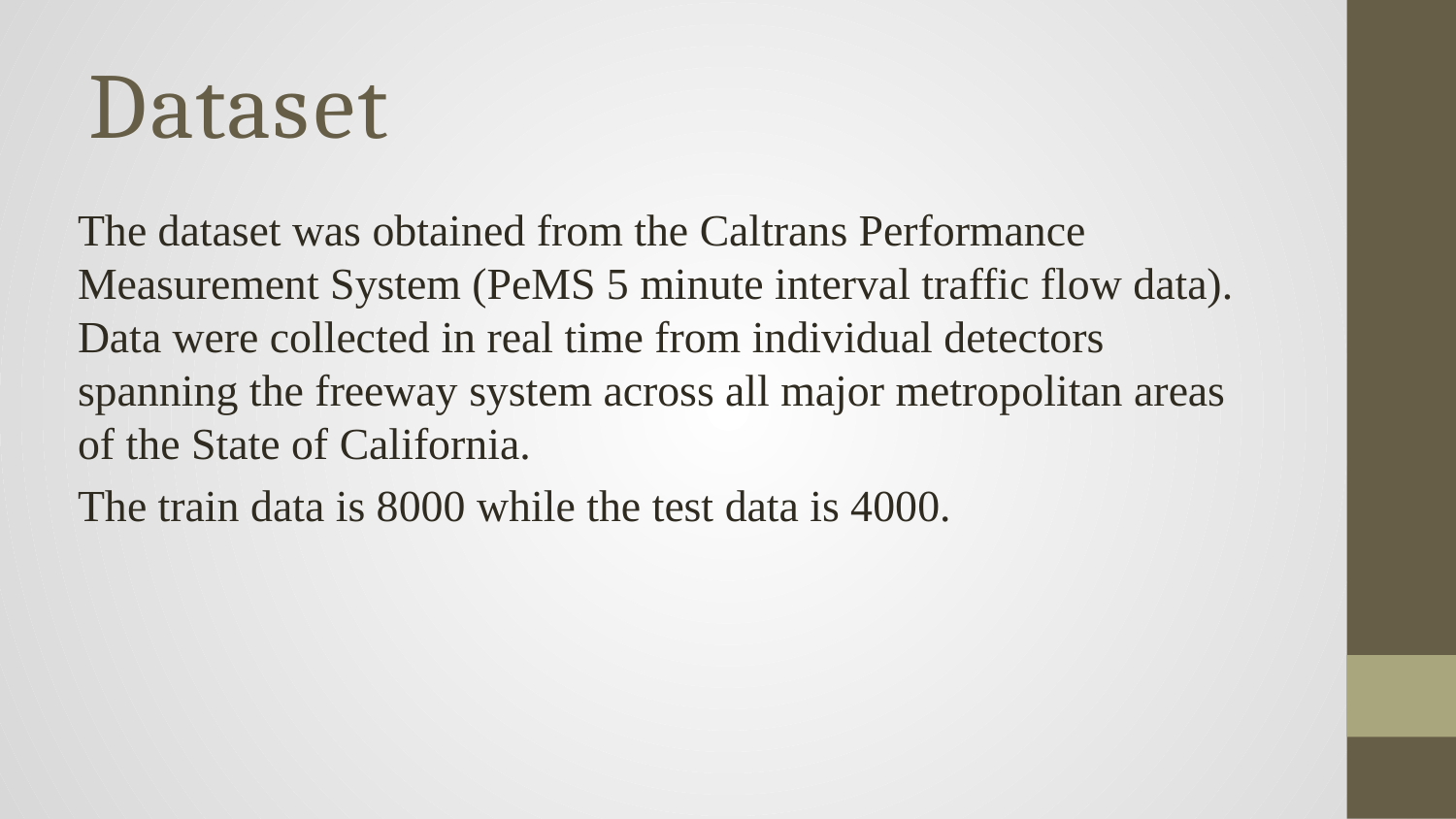

# Dataset
The dataset was obtained from the Caltrans Performance Measurement System (PeMS 5 minute interval traffic flow data). Data were collected in real time from individual detectors spanning the freeway system across all major metropolitan areas of the State of California.
The train data is 8000 while the test data is 4000.